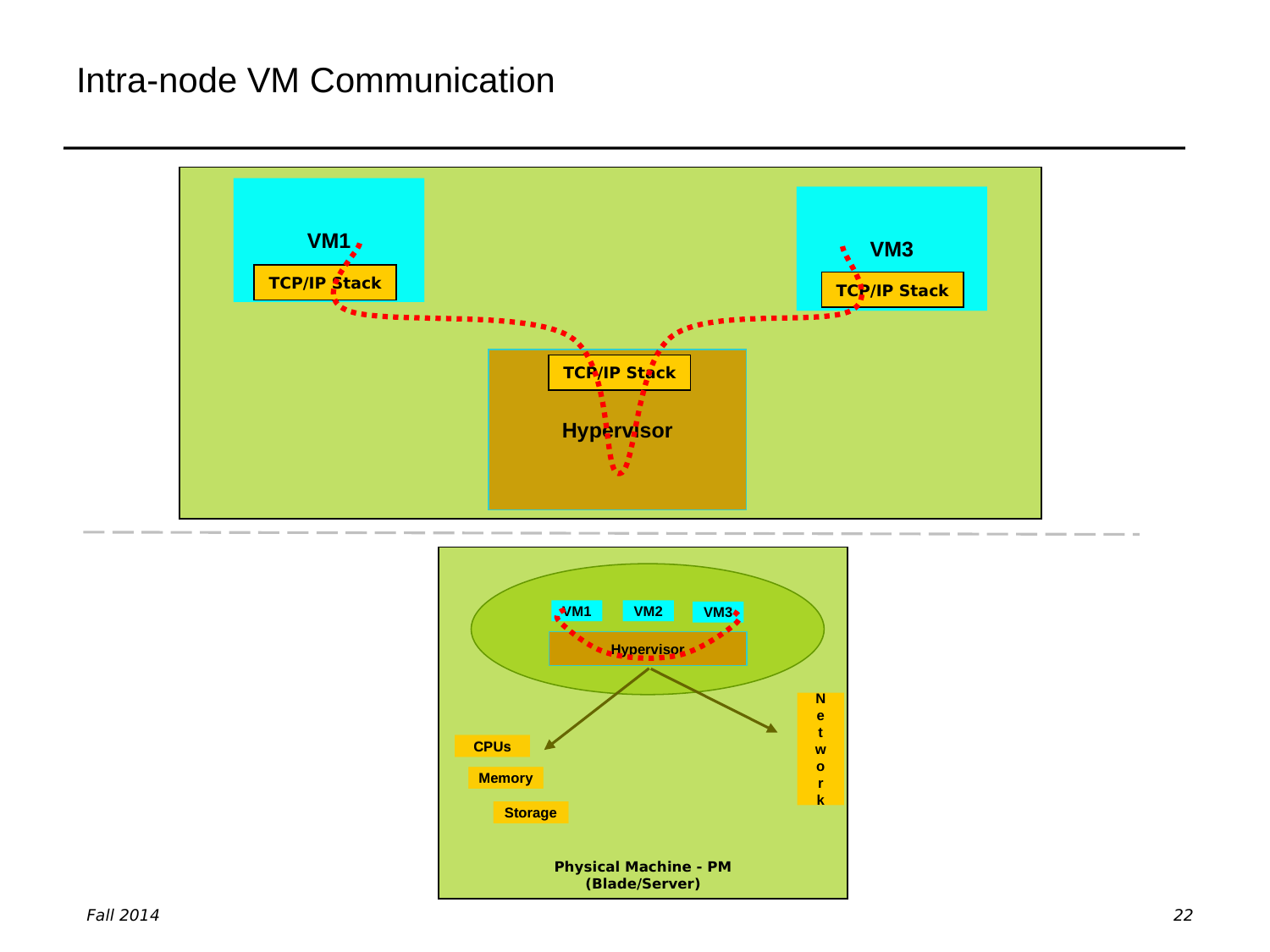

# Intra-node VM Communication

VM1
VM1
VM3
VM3

TCP/IP Stack
TCP/IP Stack
Hypervisor
TCP/IP Stack
TCP/IP Stack

Physical Machine - PM
(Blade/Server)

VM1
VM2
VM3

Hypervisor
Hypervisor
Hypervisor
Hypervisor
Hypervisor

N
e
t
w
o
r
k
CPUs
CPUs
Memory
Memory
Storage
Storage
22